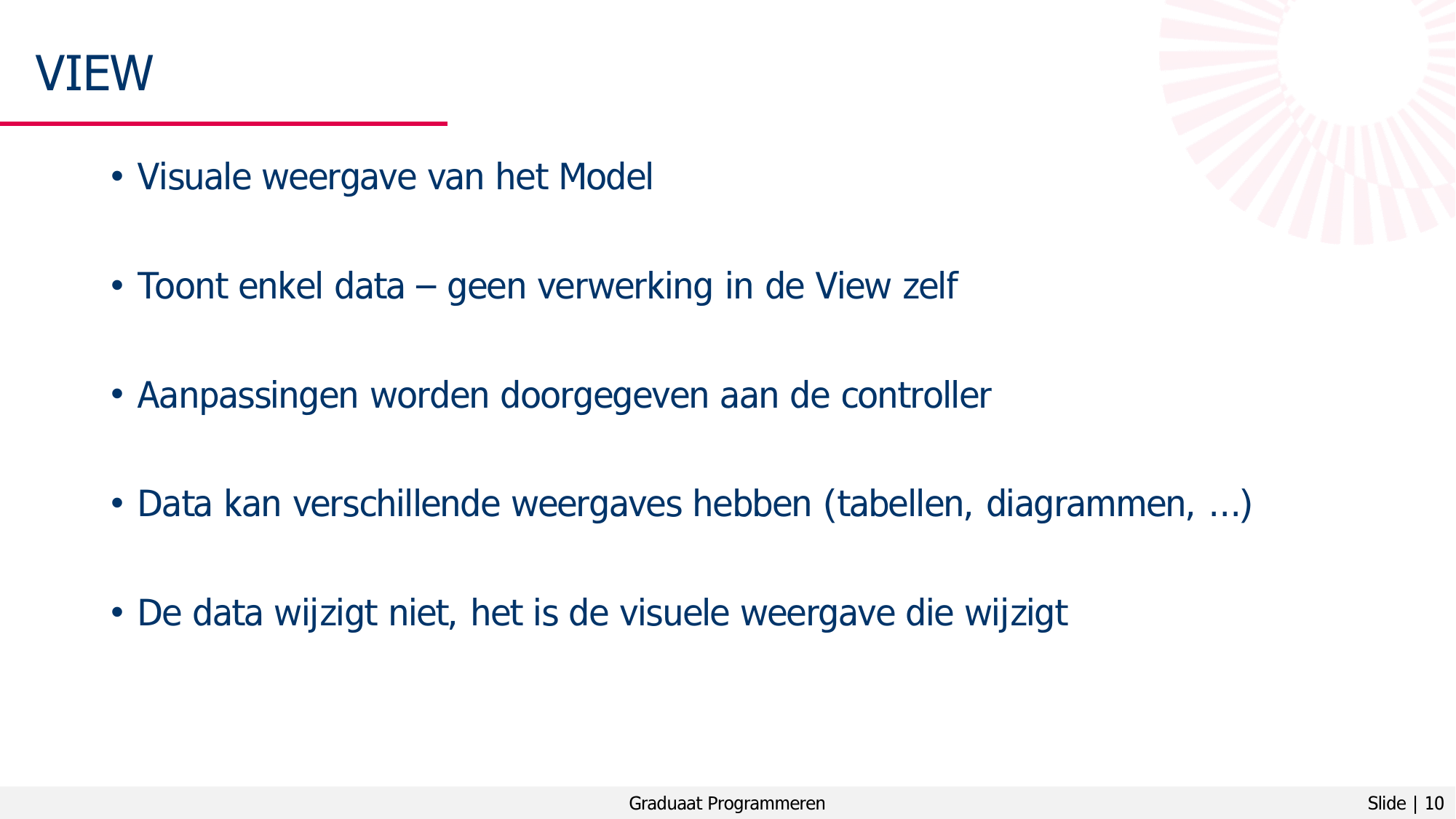

# view
Visuale weergave van het Model

Toont enkel data – geen verwerking in de View zelf

Aanpassingen worden doorgegeven aan de controller

Data kan verschillende weergaves hebben (tabellen, diagrammen, ...)

De data wijzigt niet, het is de visuele weergave die wijzigt